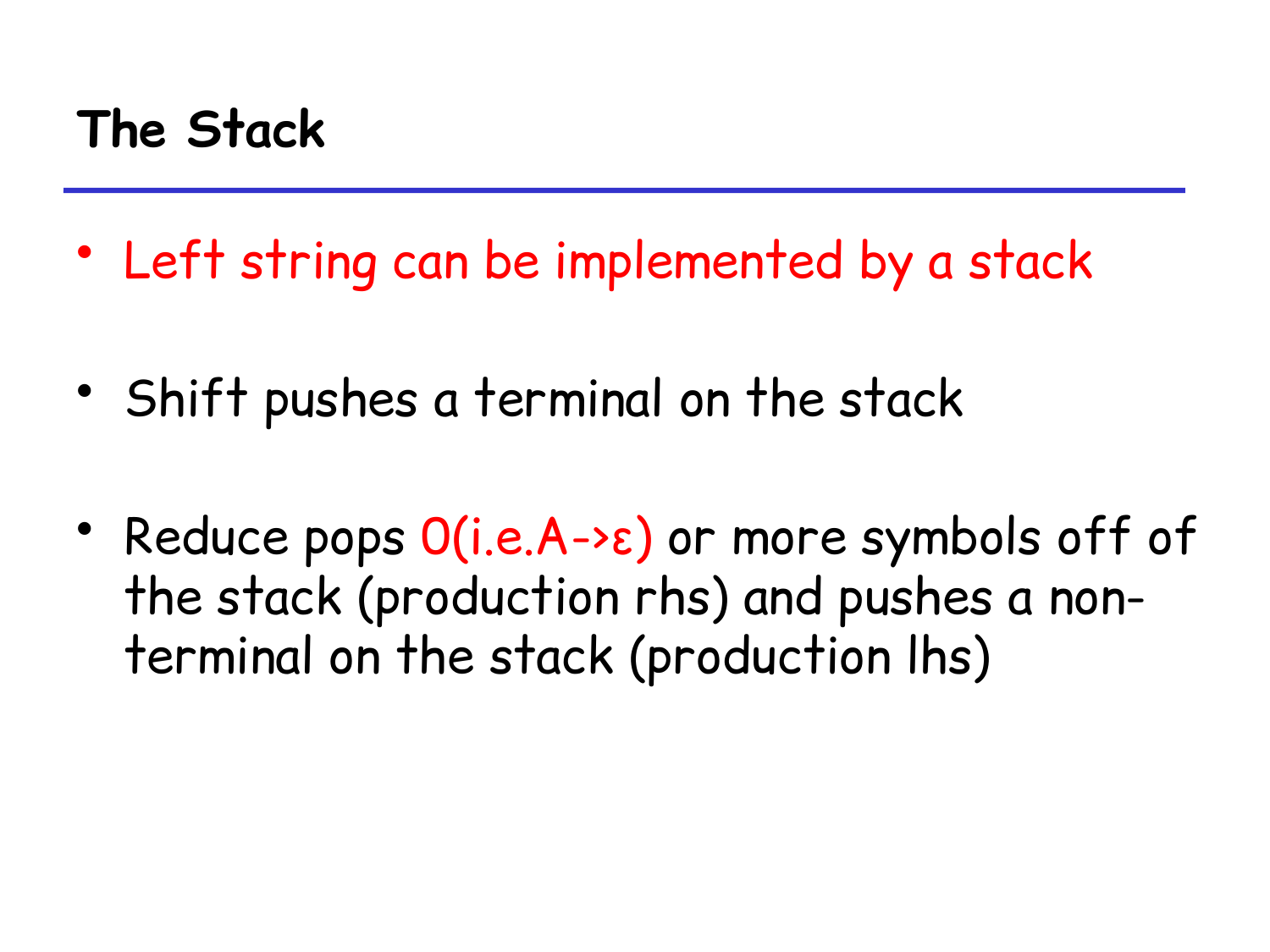

# The Stack
Left string can be implemented by a stack

Shift pushes a terminal on the stack

Reduce pops 0(i.e.A->ε) or more symbols off of the stack (production rhs) and pushes a non-terminal on the stack (production lhs)
39